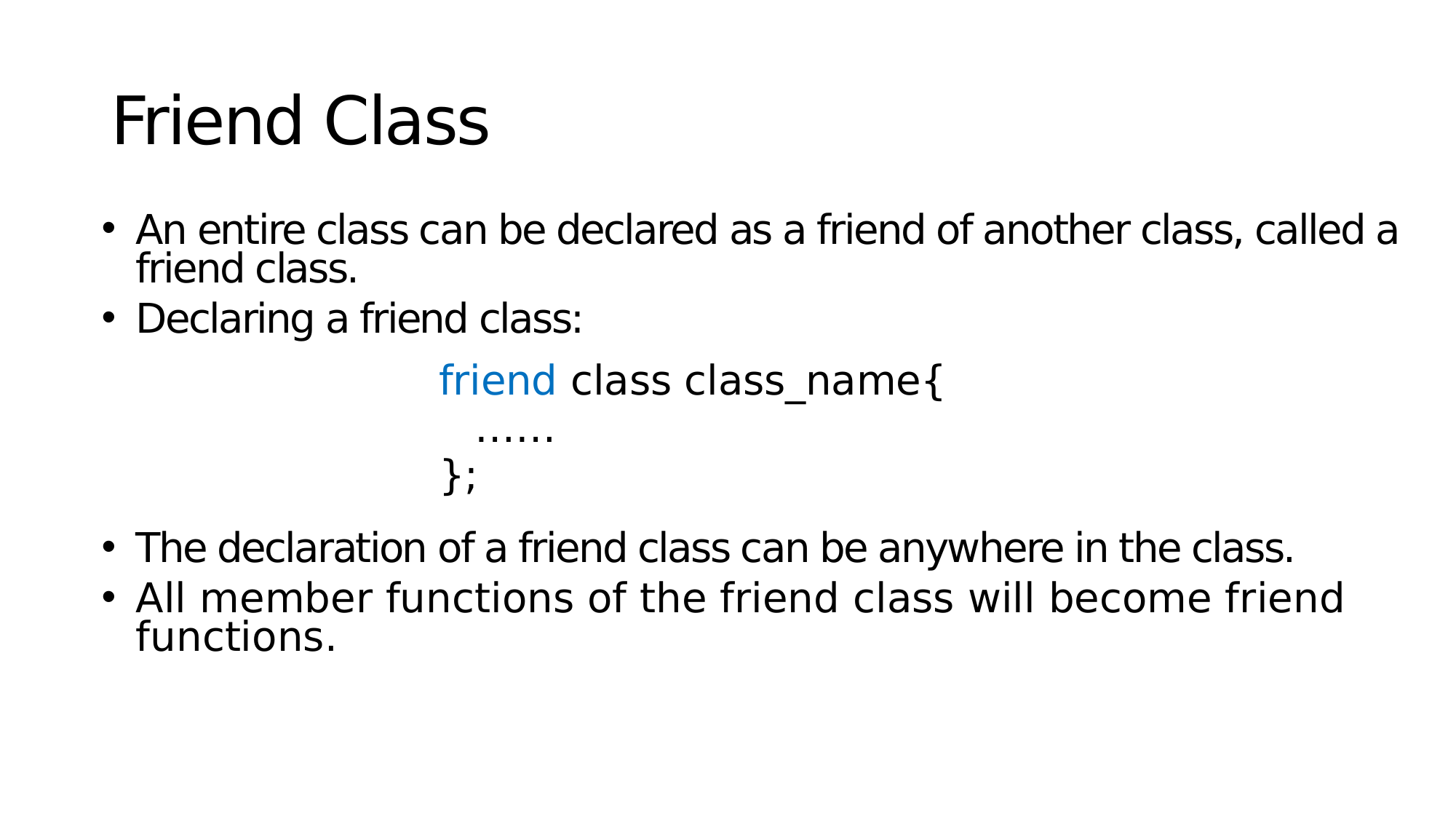

# Friend Class
An entire class can be declared as a friend of another class, called a friend class.
Declaring a friend class:
friend class class_name{
	……
};
The declaration of a friend class can be anywhere in the class.
All member functions of the friend class will become friend functions.